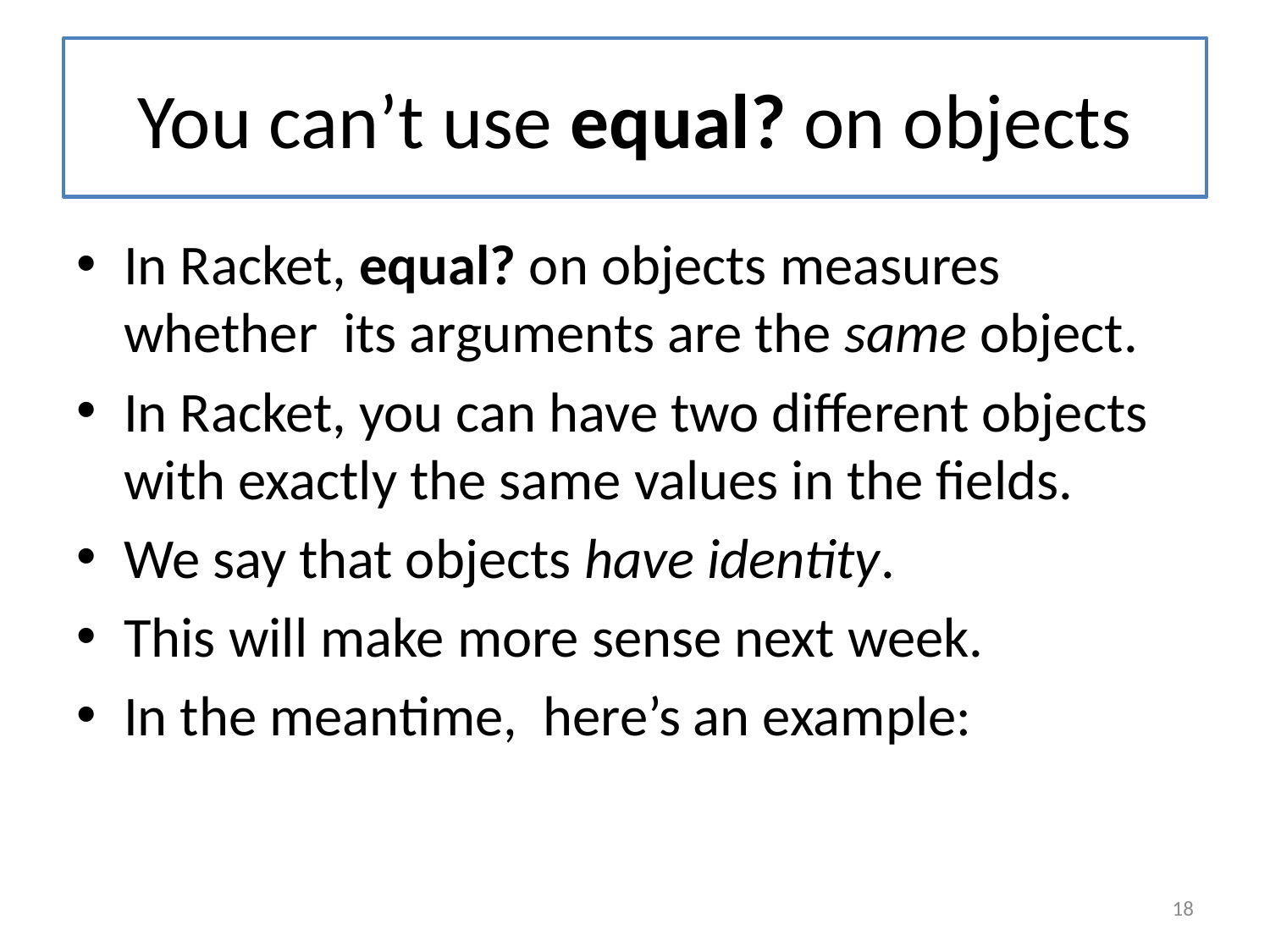

# You can’t use equal? on objects
In Racket, equal? on objects measures  whether  its arguments are the same object.
In Racket, you can have two different objects with exactly the same values in the fields.
We say that objects have identity.
This will make more sense next week.
In the meantime,  here’s an example:
18